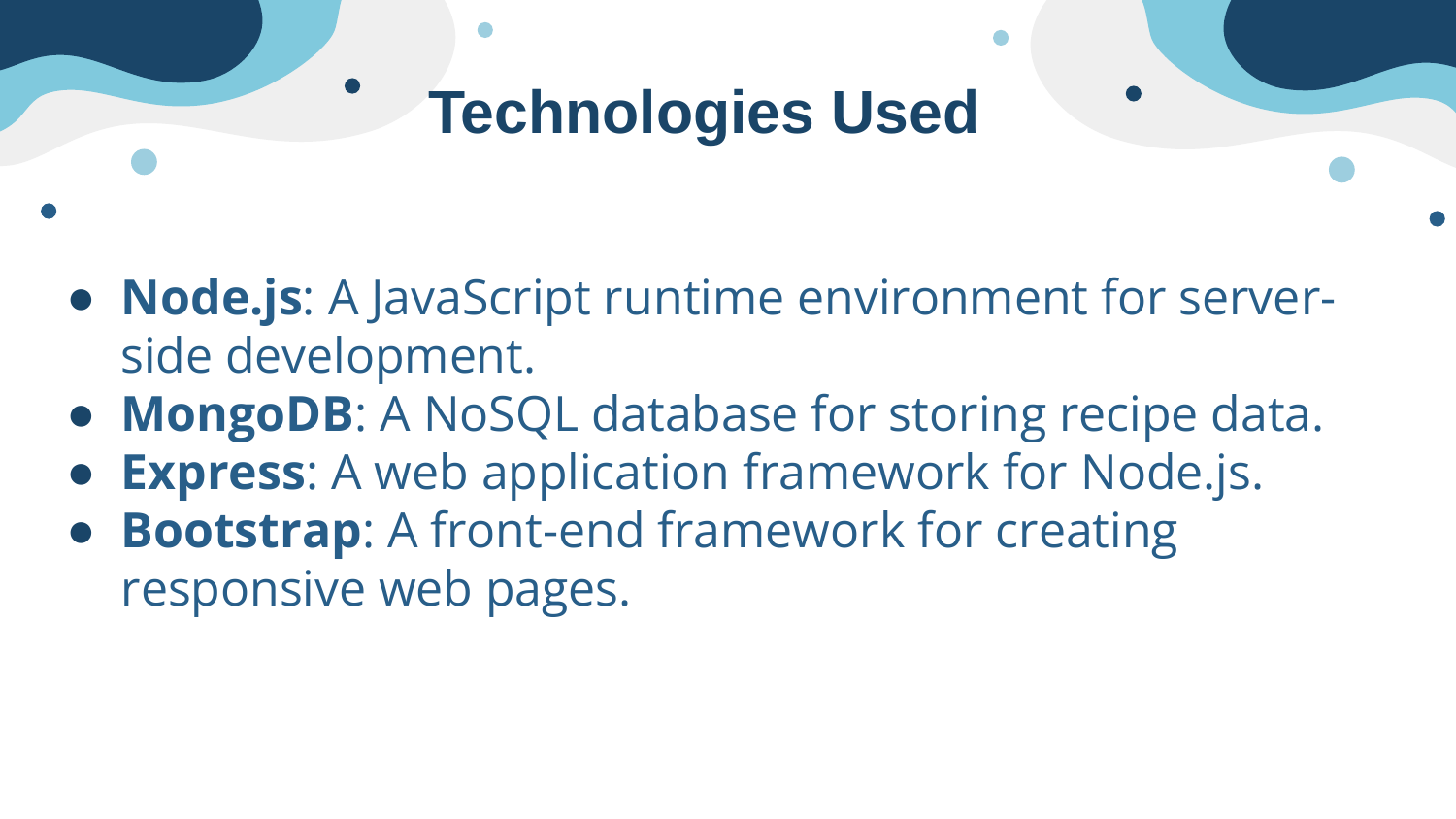

# Technologies Used
Node.js: A JavaScript runtime environment for server-side development.
MongoDB: A NoSQL database for storing recipe data.
Express: A web application framework for Node.js.
Bootstrap: A front-end framework for creating responsive web pages.